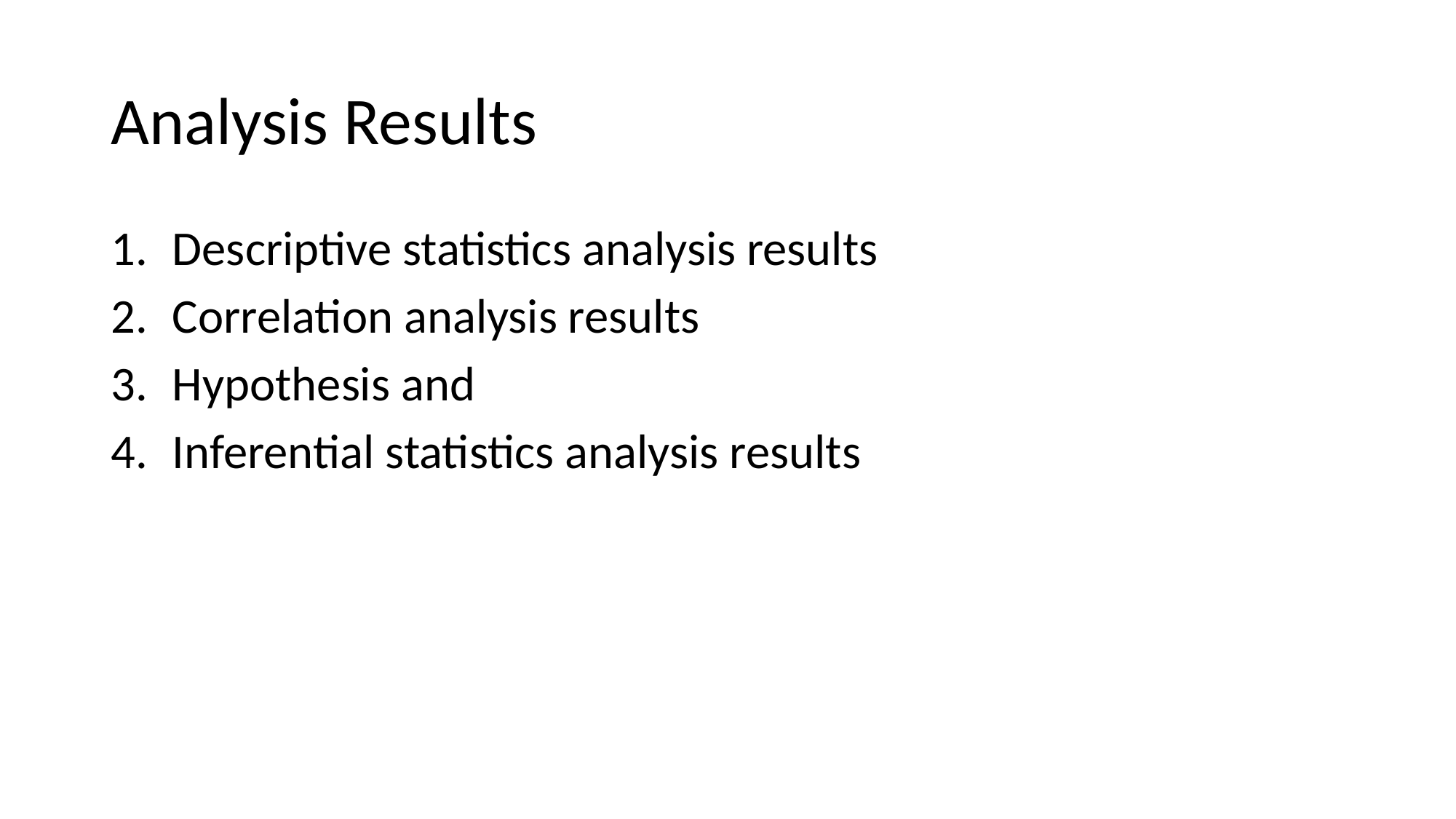

# Analysis Results
Descriptive statistics analysis results
Correlation analysis results
Hypothesis and
Inferential statistics analysis results